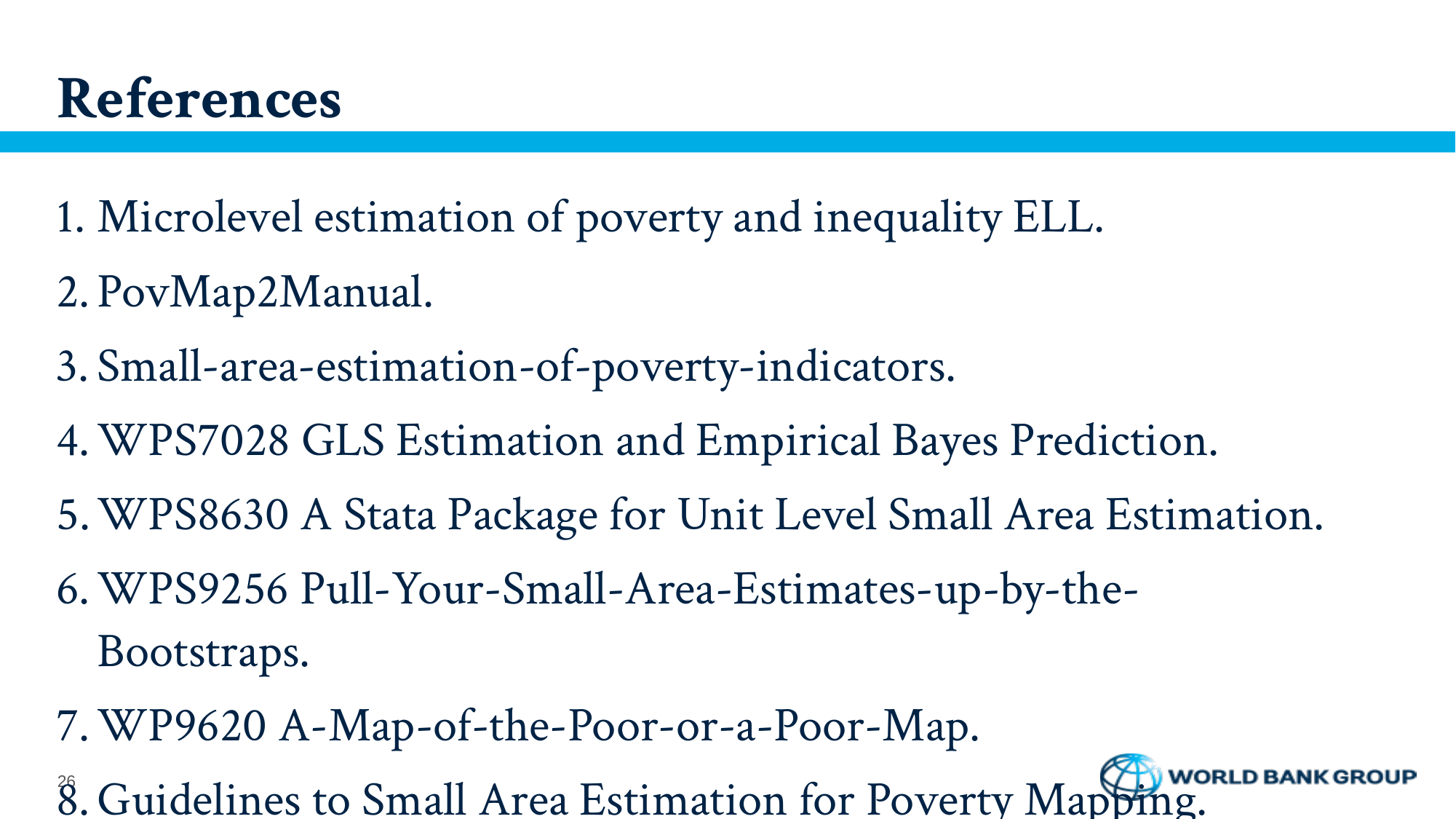

# References
Microlevel estimation of poverty and inequality ELL.
PovMap2Manual.
Small-area-estimation-of-poverty-indicators.
WPS7028 GLS Estimation and Empirical Bayes Prediction.
WPS8630 A Stata Package for Unit Level Small Area Estimation.
WPS9256 Pull-Your-Small-Area-Estimates-up-by-the-Bootstraps.
WP9620 A-Map-of-the-Poor-or-a-Poor-Map.
Guidelines to Small Area Estimation for Poverty Mapping.

26